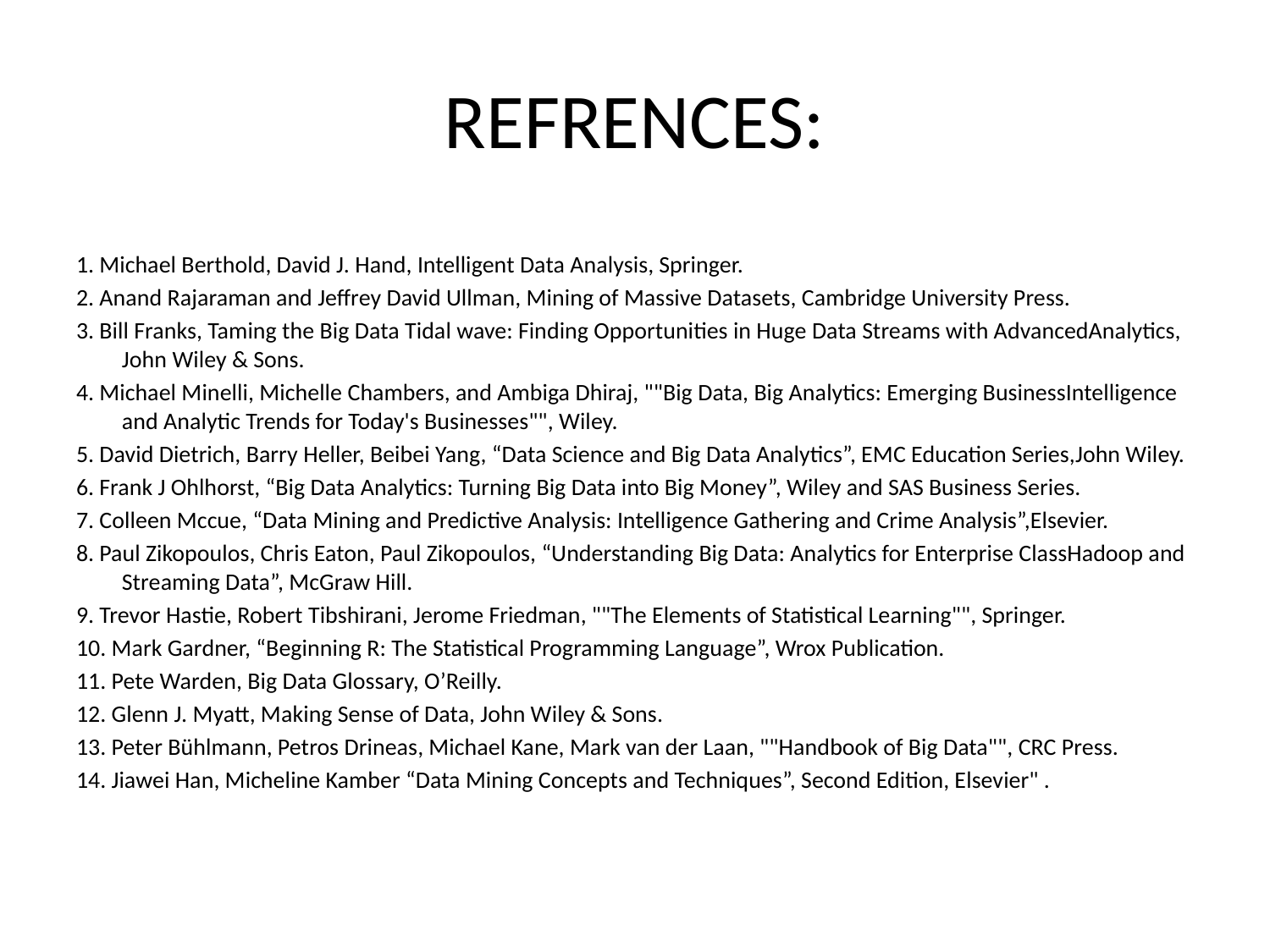

# REFRENCES:

1. Michael Berthold, David J. Hand, Intelligent Data Analysis, Springer.
2. Anand Rajaraman and Jeffrey David Ullman, Mining of Massive Datasets, Cambridge University Press.
3. Bill Franks, Taming the Big Data Tidal wave: Finding Opportunities in Huge Data Streams with AdvancedAnalytics, John Wiley & Sons.
4. Michael Minelli, Michelle Chambers, and Ambiga Dhiraj, ""Big Data, Big Analytics: Emerging BusinessIntelligence and Analytic Trends for Today's Businesses"", Wiley.
5. David Dietrich, Barry Heller, Beibei Yang, “Data Science and Big Data Analytics”, EMC Education Series,John Wiley.
6. Frank J Ohlhorst, “Big Data Analytics: Turning Big Data into Big Money”, Wiley and SAS Business Series.
7. Colleen Mccue, “Data Mining and Predictive Analysis: Intelligence Gathering and Crime Analysis”,Elsevier.
8. Paul Zikopoulos, Chris Eaton, Paul Zikopoulos, “Understanding Big Data: Analytics for Enterprise ClassHadoop and Streaming Data”, McGraw Hill.
9. Trevor Hastie, Robert Tibshirani, Jerome Friedman, ""The Elements of Statistical Learning"", Springer.
10. Mark Gardner, “Beginning R: The Statistical Programming Language”, Wrox Publication.
11. Pete Warden, Big Data Glossary, O’Reilly.
12. Glenn J. Myatt, Making Sense of Data, John Wiley & Sons.
13. Peter Bühlmann, Petros Drineas, Michael Kane, Mark van der Laan, ""Handbook of Big Data"", CRC Press.
14. Jiawei Han, Micheline Kamber “Data Mining Concepts and Techniques”, Second Edition, Elsevier" .